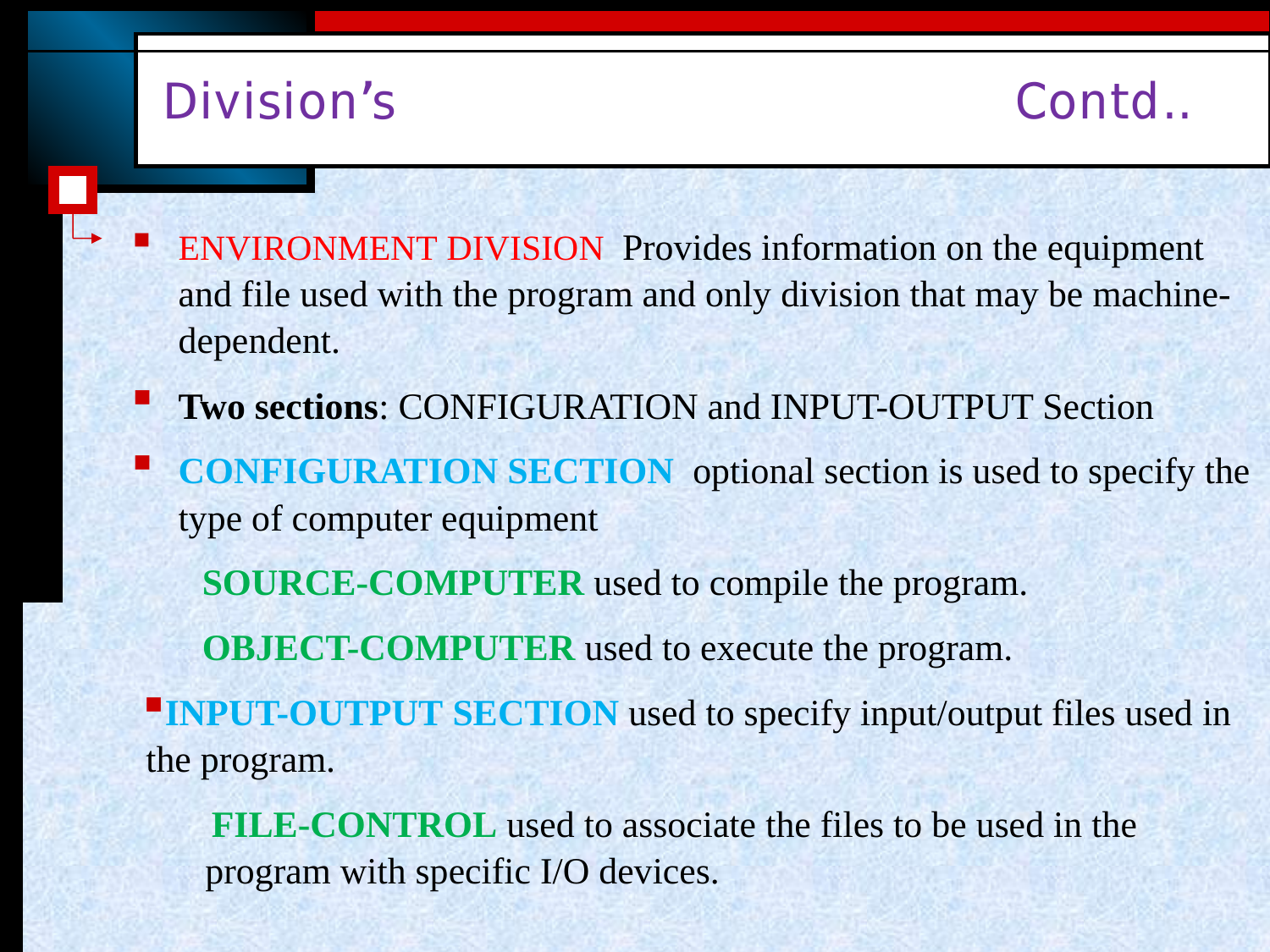

# Division’s                                           Contd..
ENVIRONMENT DIVISION  Provides information on the equipment and file used with the program and only division that may be machine-dependent.
Two sections: CONFIGURATION and INPUT-OUTPUT Section
CONFIGURATION SECTION  optional section is used to specify the type of computer equipment
SOURCE-COMPUTER used to compile the program.
OBJECT-COMPUTER used to execute the program.
INPUT-OUTPUT SECTION used to specify input/output files used in the program.
 FILE-CONTROL used to associate the files to be used in the program with specific I/O devices.